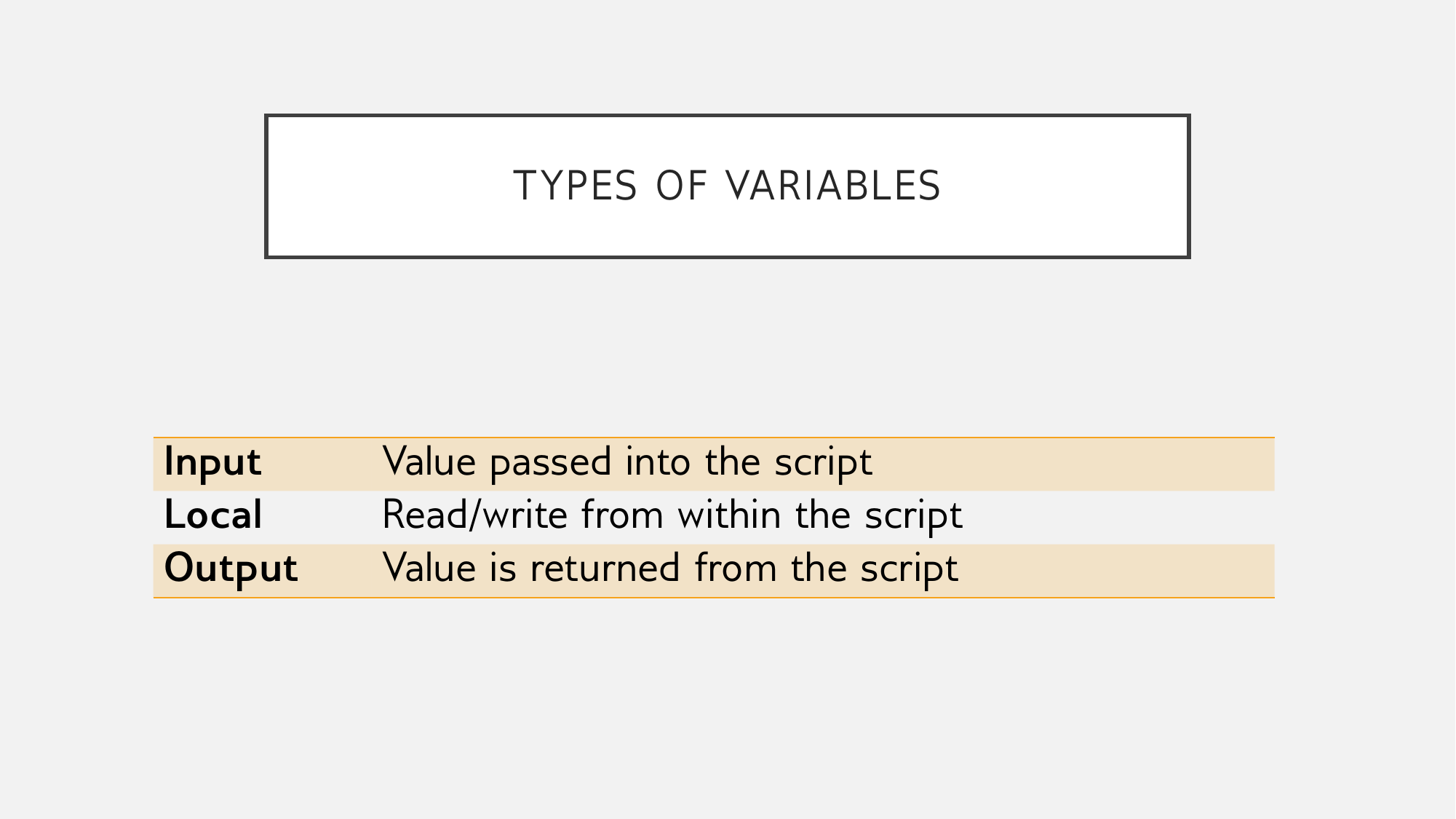

# Types of Variables
| Input | Value passed into the script |
| --- | --- |
| Local | Read/write from within the script |
| Output | Value is returned from the script |